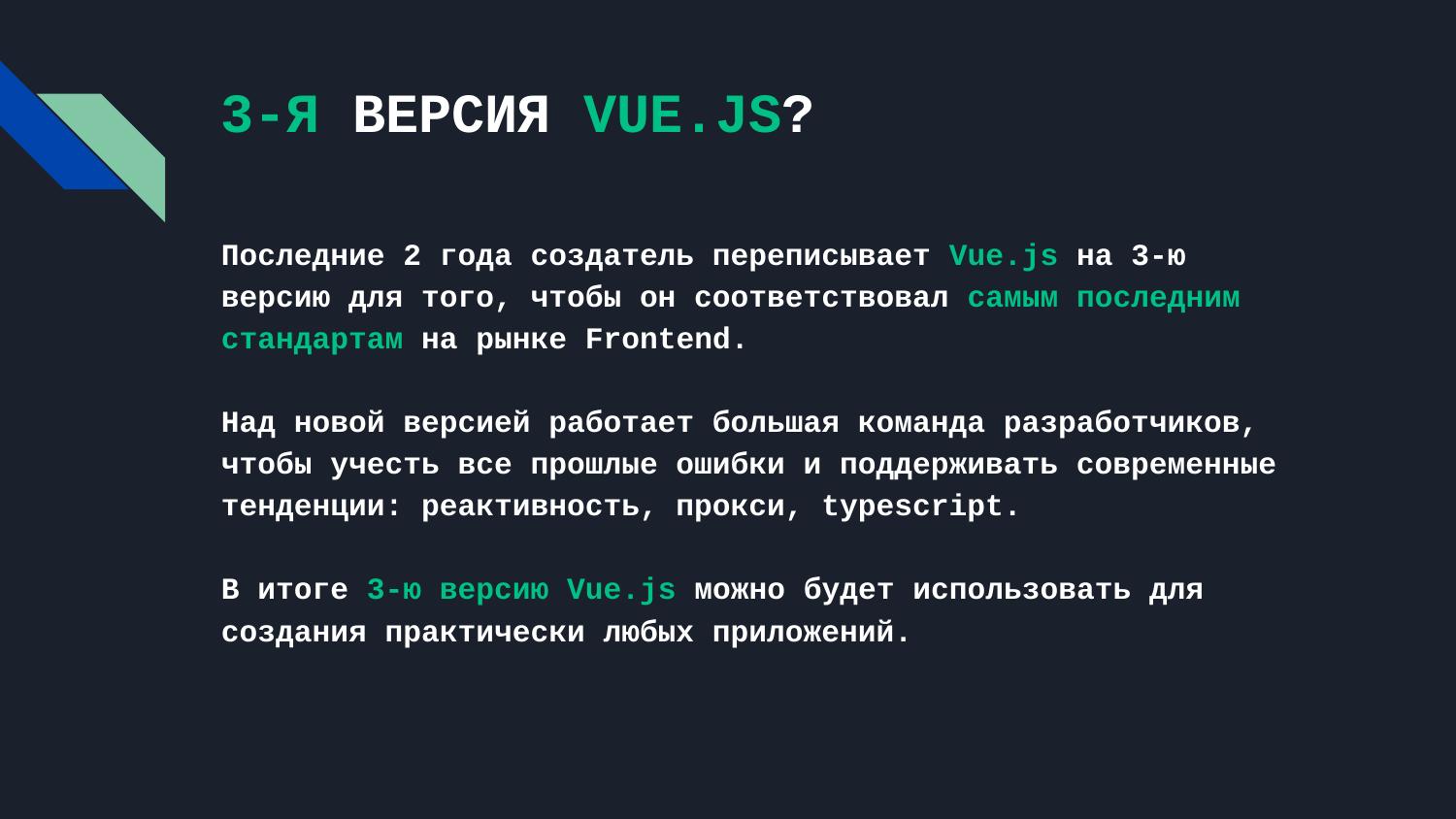

# 3-Я ВЕРСИЯ VUE.JS?
Последние 2 года создатель переписывает Vue.js на 3-ю версию для того, чтобы он соответствовал самым последним стандартам на рынке Frontend.

Над новой версией работает большая команда разработчиков, чтобы учесть все прошлые ошибки и поддерживать современные тенденции: реактивность, прокси, typescript.

В итоге 3-ю версию Vue.js можно будет использовать для создания практически любых приложений.